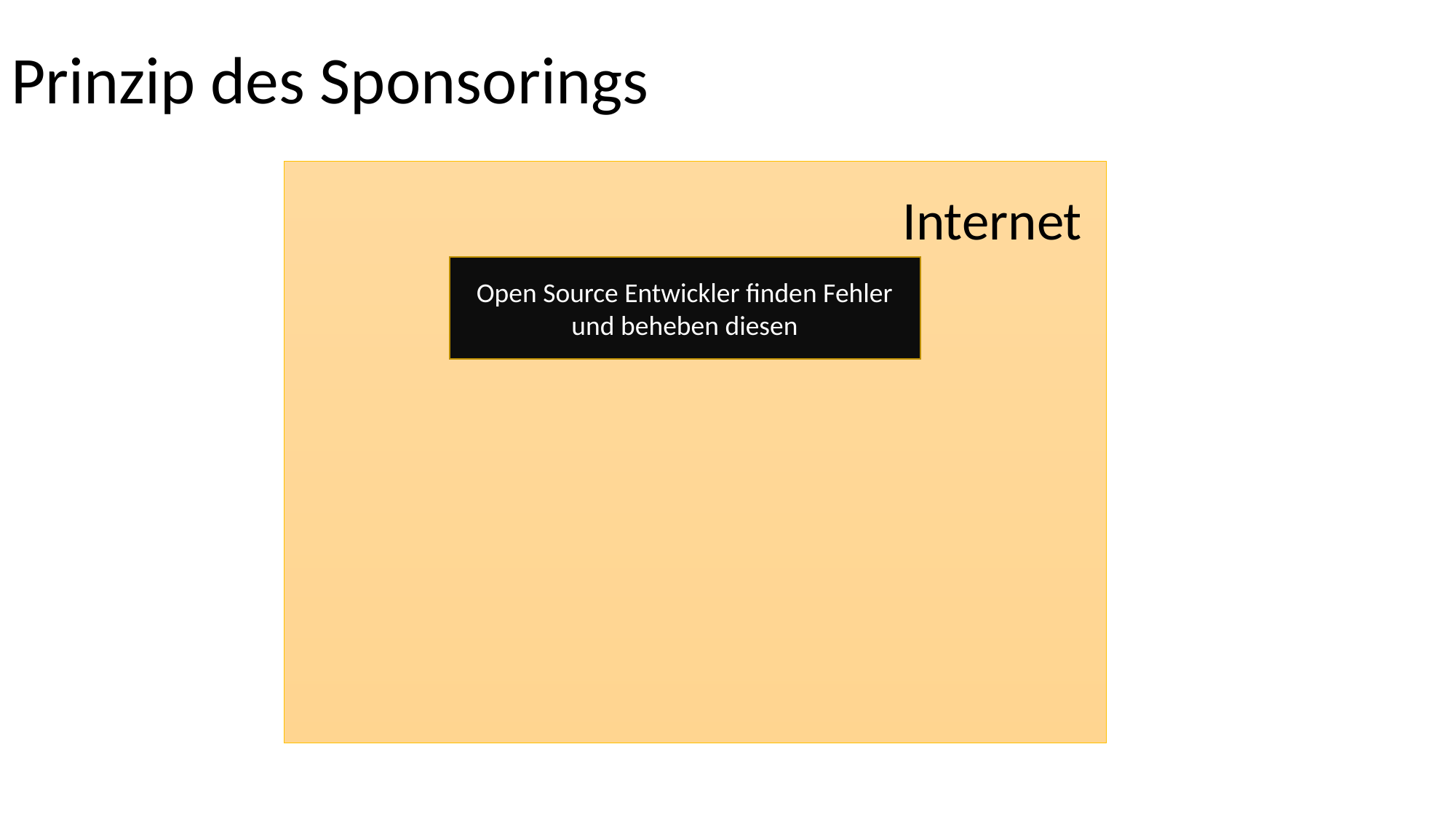

# Prinzip des Sponsorings

Internet
Open Source Entwickler finden Fehler und beheben diesen